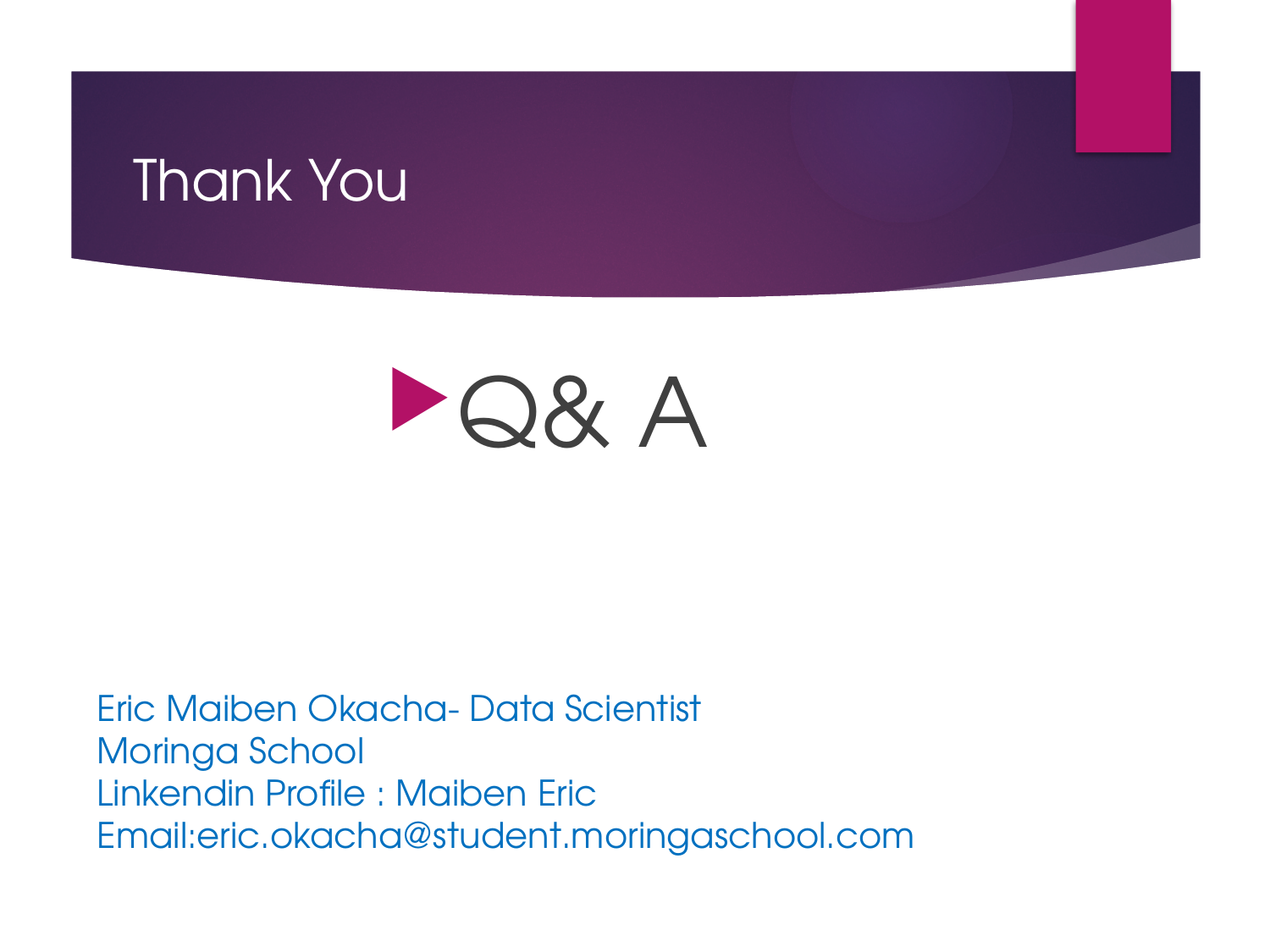

# Thank You
Q& A

Eric Maiben Okacha- Data Scientist
Moringa School
Linkendin Profile : Maiben Eric
Email:eric.okacha@student.moringaschool.com